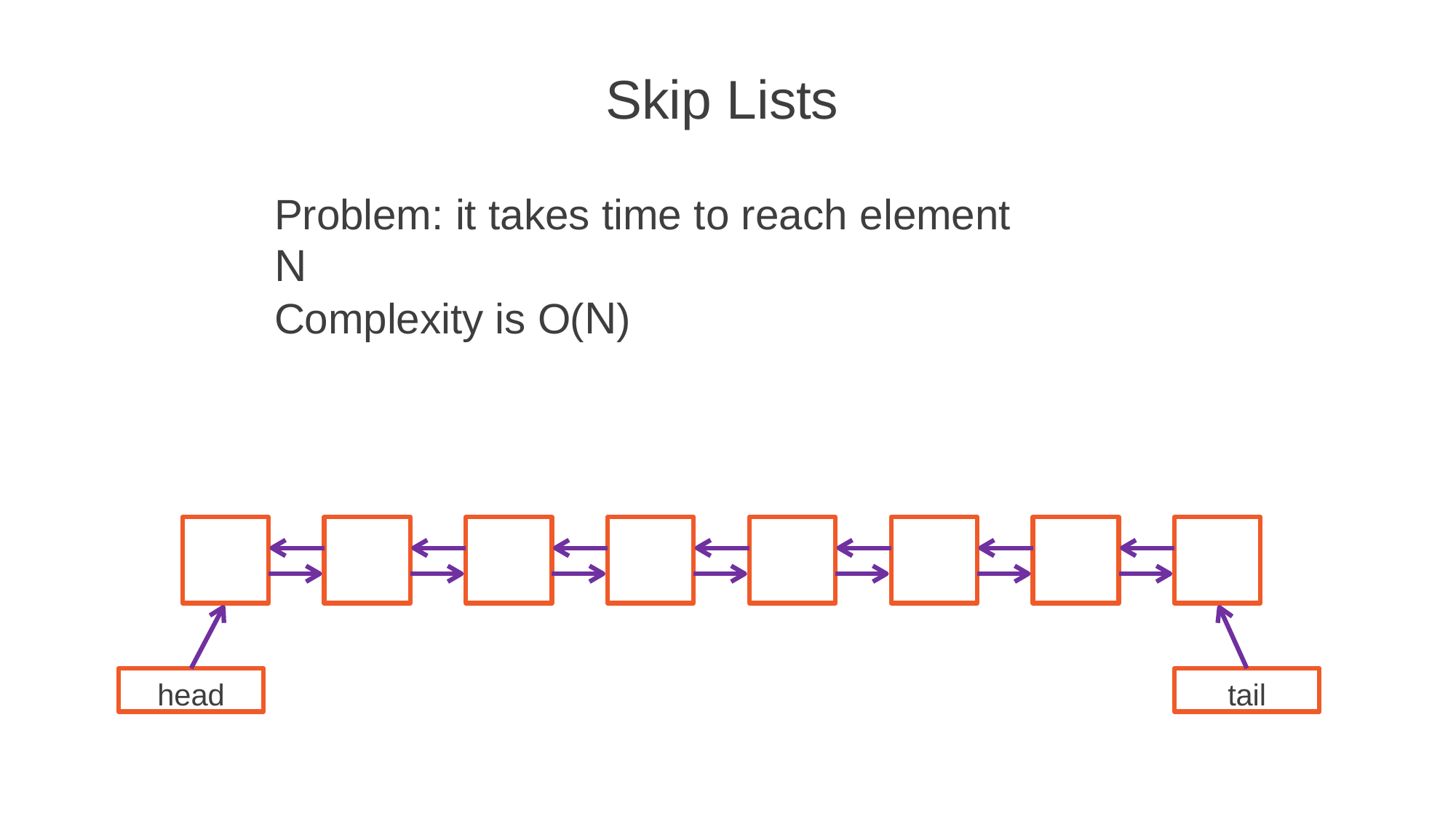

# Skip Lists
Problem: it takes time to reach element N
Complexity is O(N)

head
tail
58